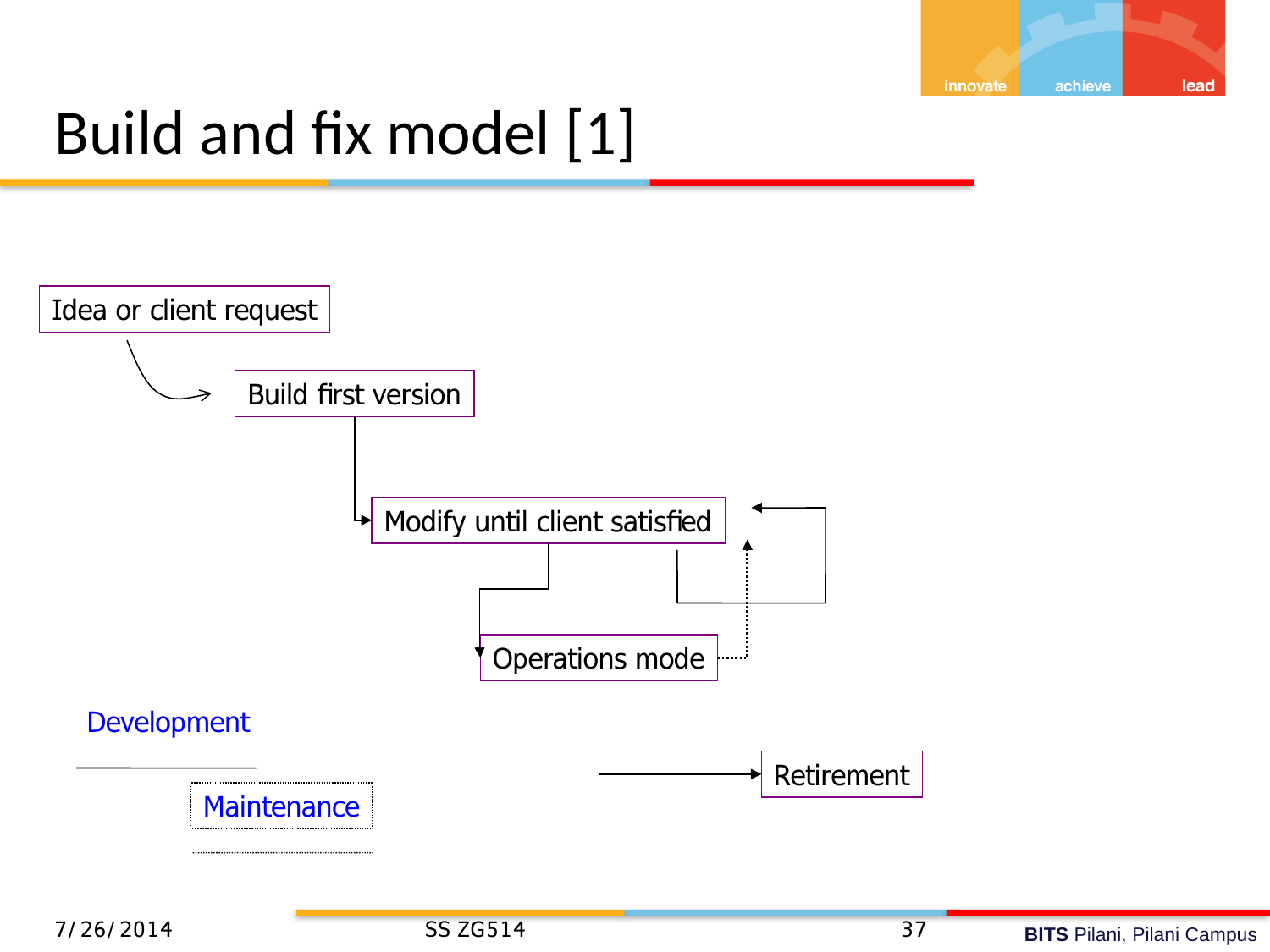

# Build and fix model [1]
Idea or client request

Build first version
Modify until client satisfied

Operations mode
Retirement
Development

Maintenance

7/26/2014
SS ZG514
37